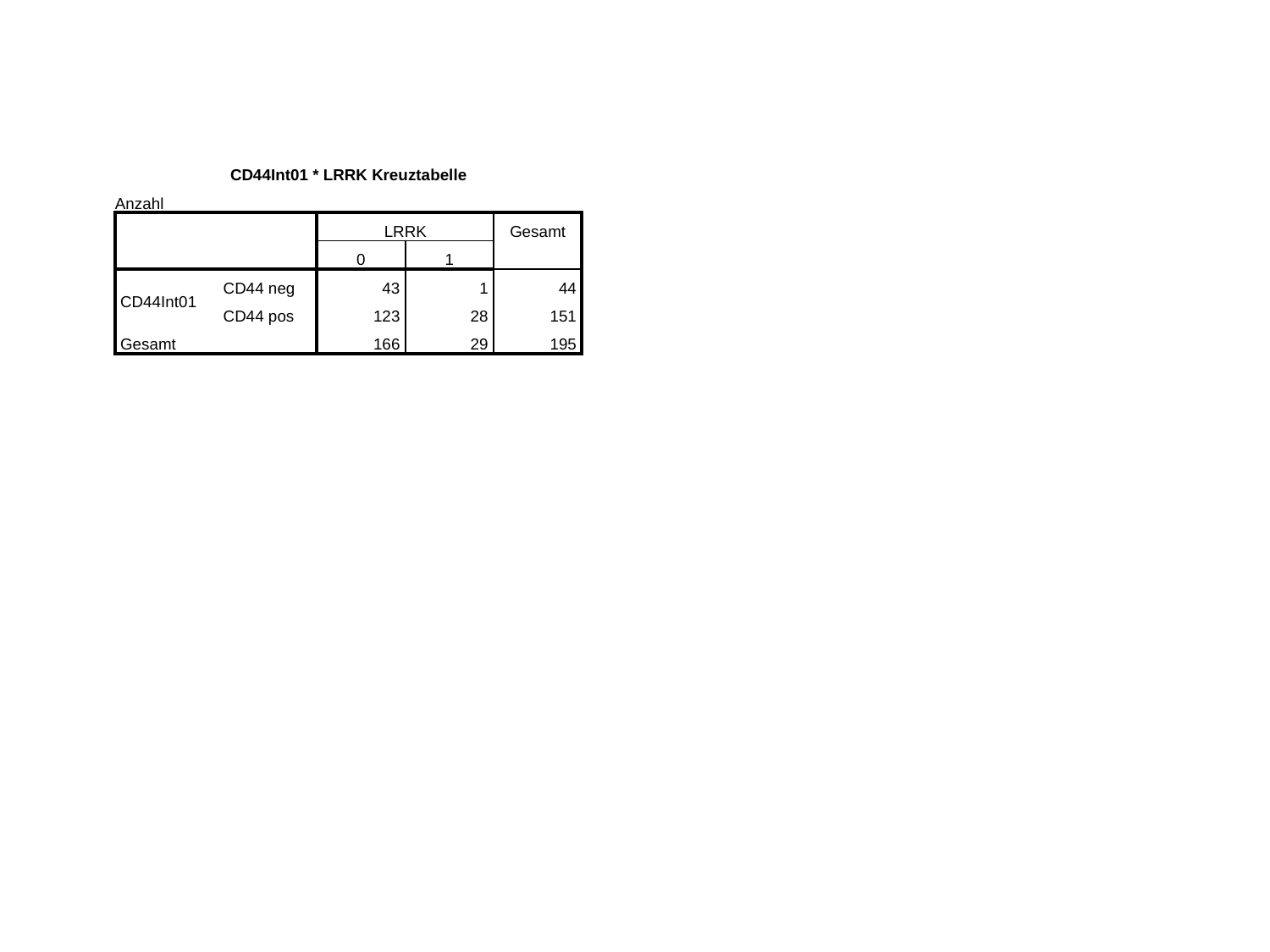

| CD44Int01 \* LRRK Kreuztabelle |  |  |  |  |
| --- | --- | --- | --- | --- |
| Anzahl |  |  |  |  |
|  |  | LRRK |  | Gesamt |
|  |  | 0 | 1 |  |
| CD44Int01 | CD44 neg | 43 | 1 | 44 |
|  | CD44 pos | 123 | 28 | 151 |
| Gesamt |  | 166 | 29 | 195 |